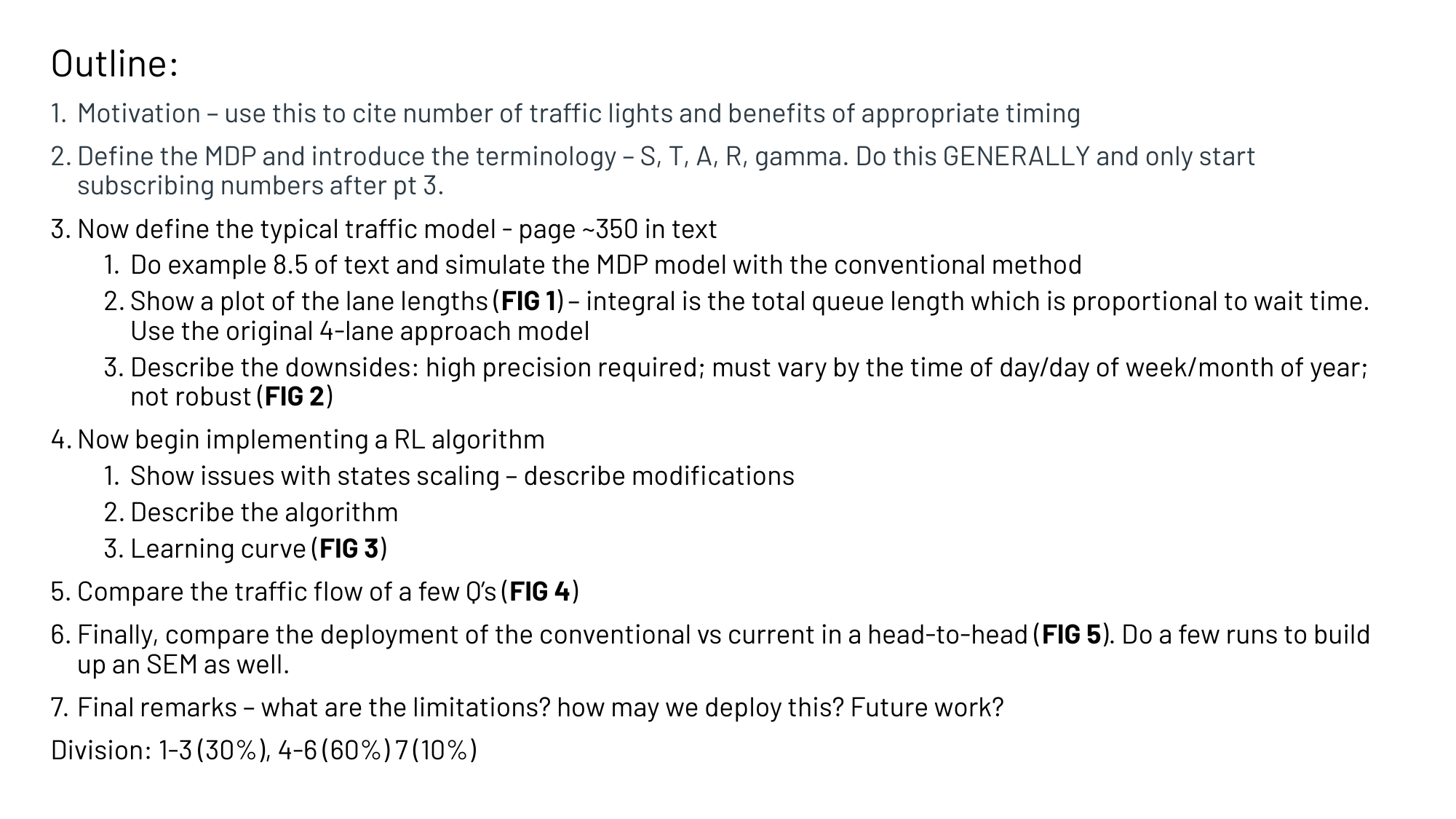

Outline:
Motivation – use this to cite number of traffic lights and benefits of appropriate timing
Define the MDP and introduce the terminology – S, T, A, R, gamma. Do this GENERALLY and only start subscribing numbers after pt 3.
Now define the typical traffic model - page ~350 in text
Do example 8.5 of text and simulate the MDP model with the conventional method
Show a plot of the lane lengths (FIG 1) – integral is the total queue length which is proportional to wait time. Use the original 4-lane approach model
Describe the downsides: high precision required; must vary by the time of day/day of week/month of year; not robust (FIG 2)
Now begin implementing a RL algorithm
Show issues with states scaling – describe modifications
Describe the algorithm
Learning curve (FIG 3)
Compare the traffic flow of a few Q’s (FIG 4)
Finally, compare the deployment of the conventional vs current in a head-to-head (FIG 5). Do a few runs to build up an SEM as well.
Final remarks – what are the limitations? how may we deploy this? Future work?
Division: 1-3 (30%), 4-6 (60%) 7 (10%)